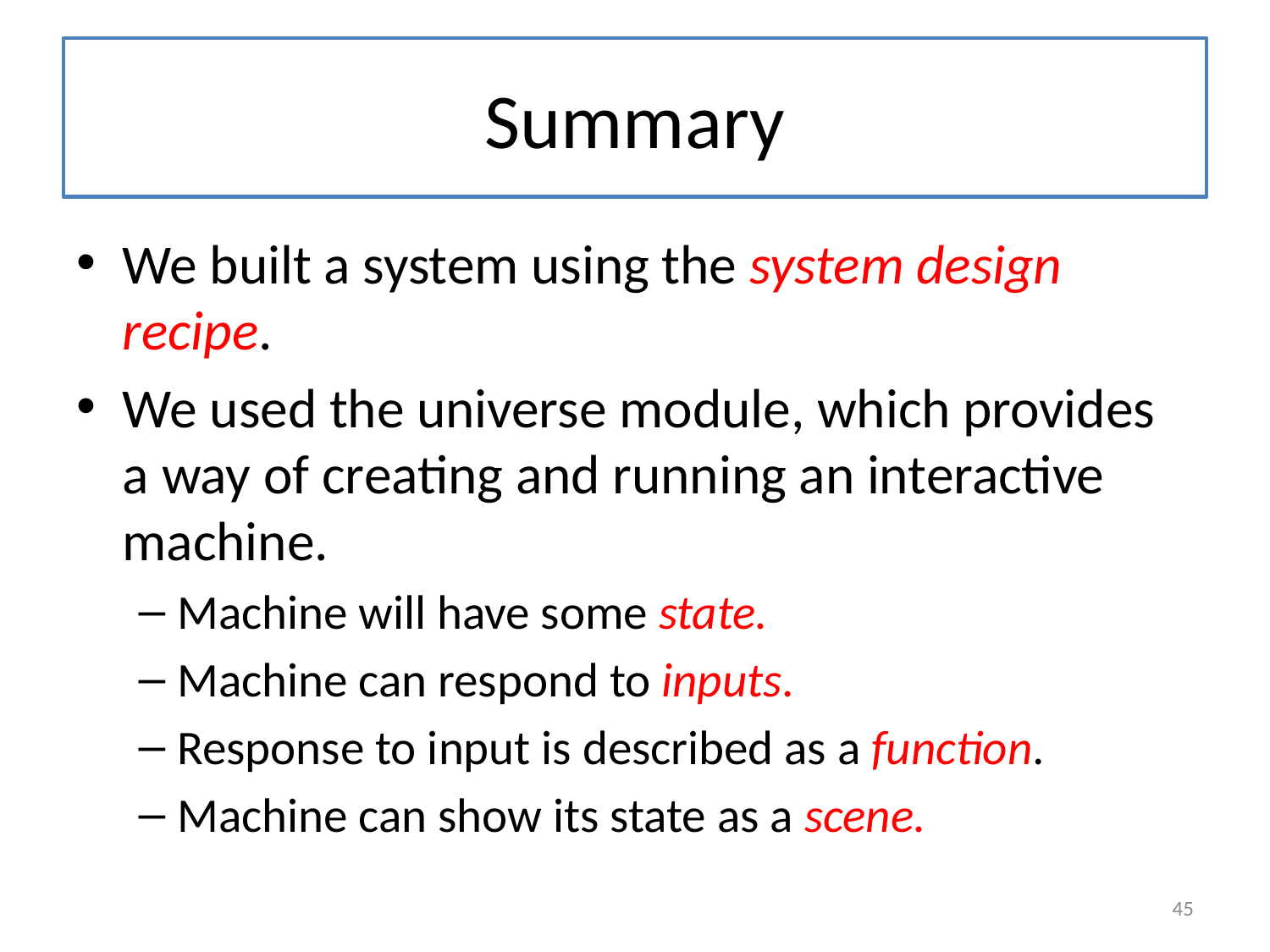

# Summary
We built a system using the system design recipe.
We used the universe module, which provides a way of creating and running an interactive machine.
Machine will have some state.
Machine can respond to inputs.
Response to input is described as a function.
Machine can show its state as a scene.

45